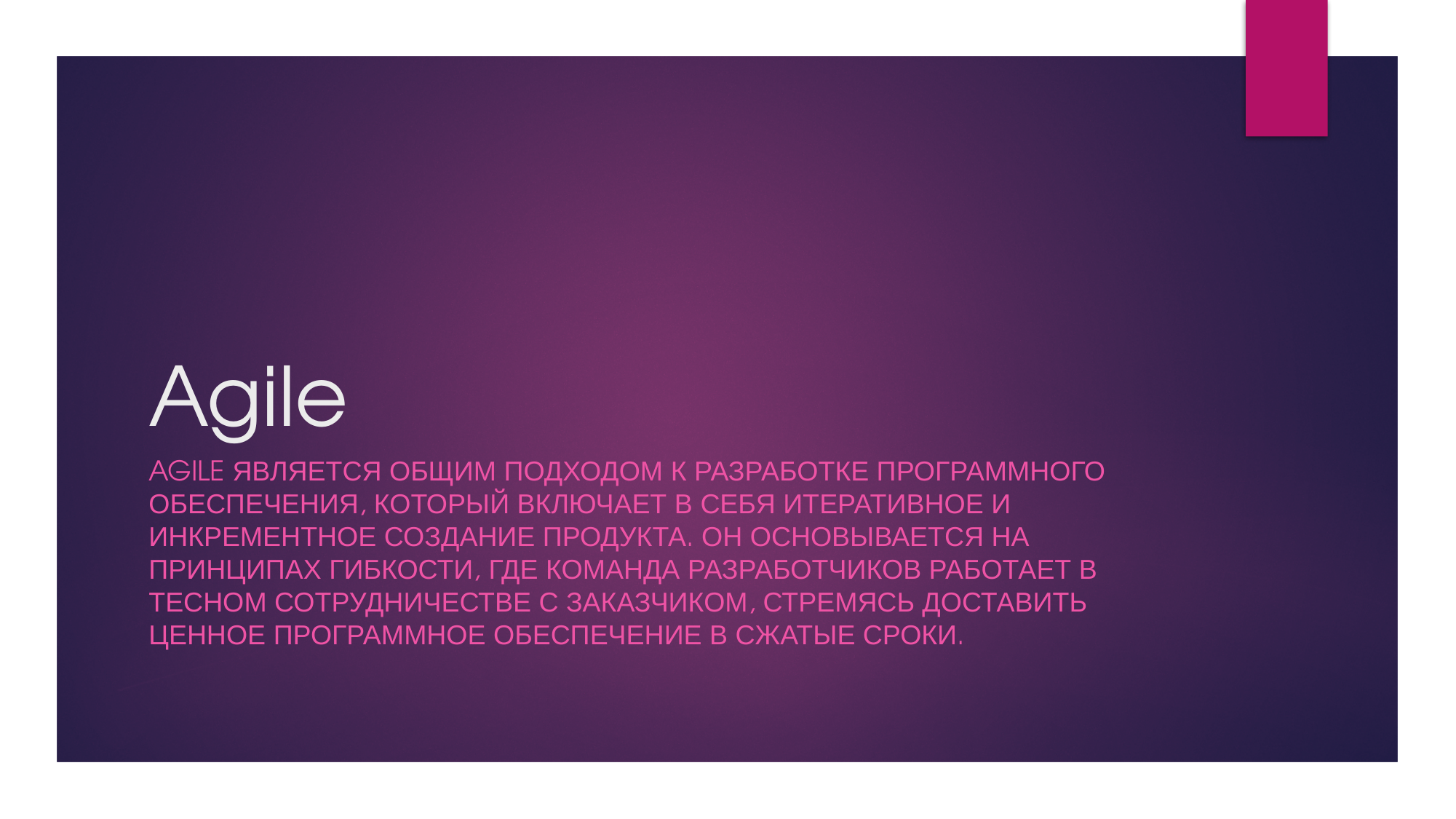

# Agile
Agile является общим подходом к разработке программного обеспечения, который включает в себя итеративное и инкрементное создание продукта. Он основывается на принципах гибкости, где команда разработчиков работает в тесном сотрудничестве с заказчиком, стремясь доставить ценное программное обеспечение в сжатые сроки.